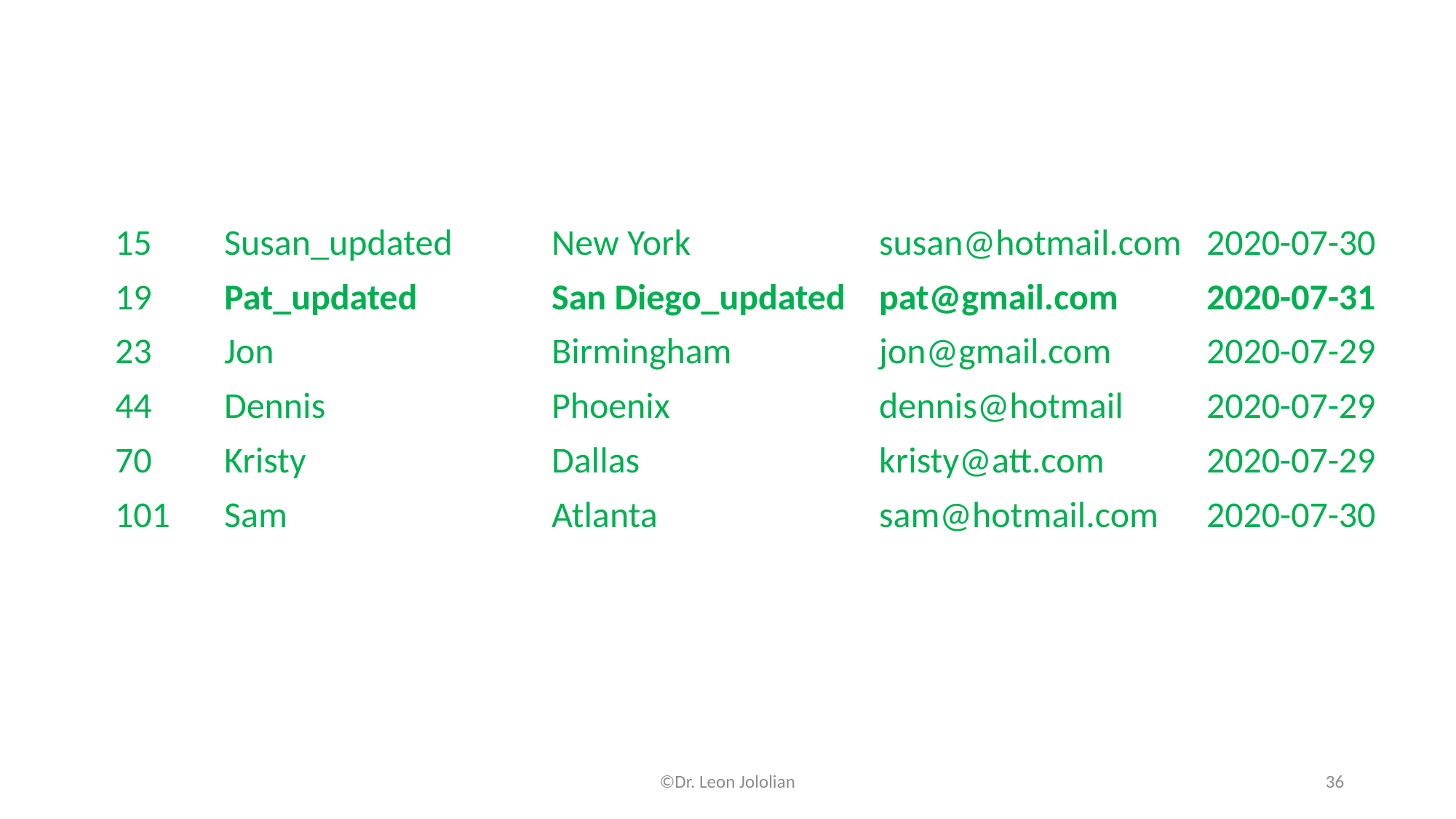

15	Susan_updated	New York		susan@hotmail.com	2020-07-30
19	Pat_updated		San Diego_updated	pat@gmail.com	2020-07-31
23	Jon			Birmingham		jon@gmail.com	2020-07-29
44	Dennis			Phoenix		dennis@hotmail	2020-07-29
70	Kristy			Dallas			kristy@att.com	2020-07-29
101	Sam			Atlanta			sam@hotmail.com	2020-07-30
©Dr. Leon Jololian
36